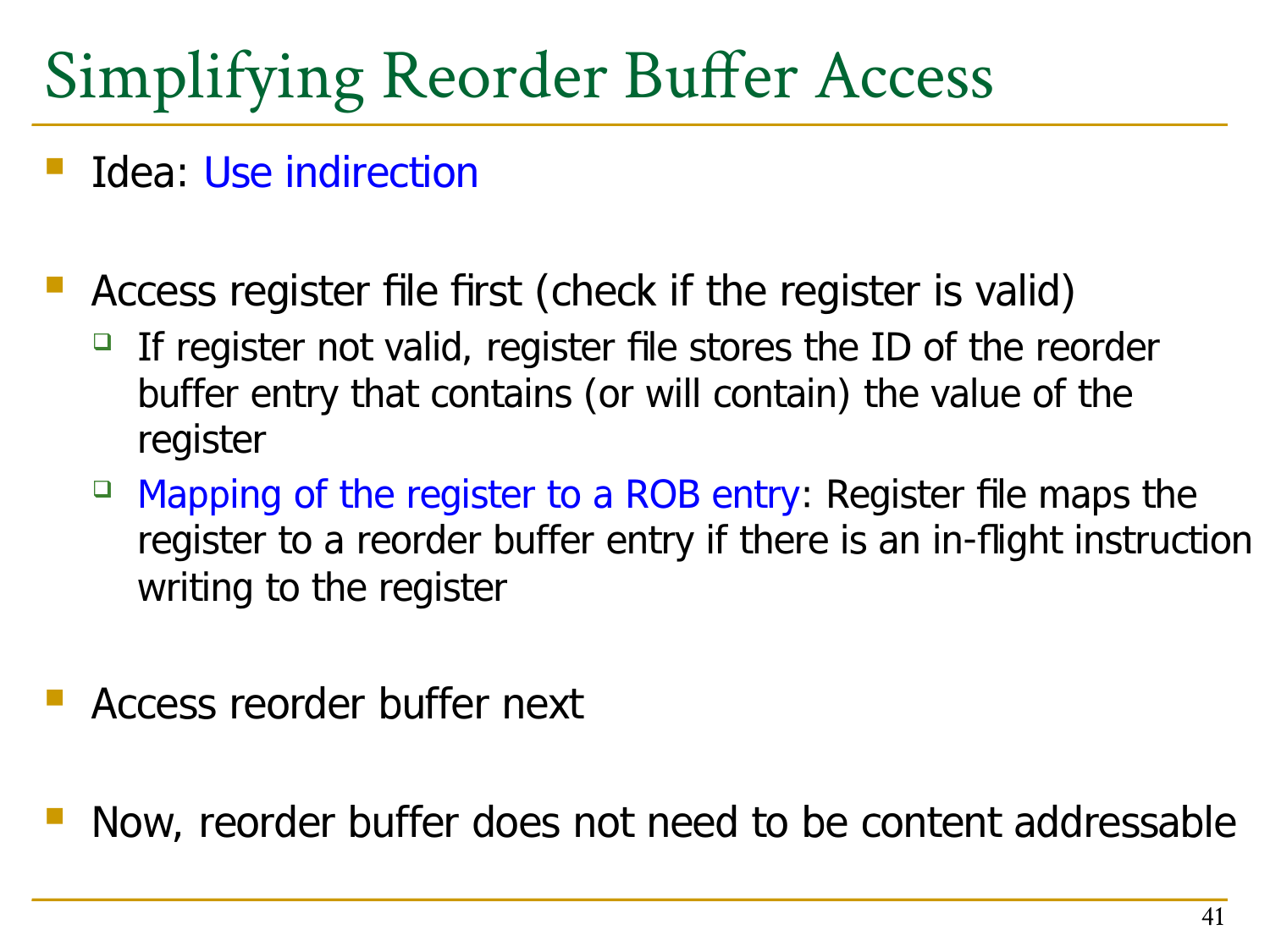

# Simplifying Reorder Buffer Access
Idea: Use indirection

Access register file first (check if the register is valid)
If register not valid, register file stores the ID of the reorder buffer entry that contains (or will contain) the value of the register
Mapping of the register to a ROB entry: Register file maps the register to a reorder buffer entry if there is an in-flight instruction writing to the register

Access reorder buffer next

Now, reorder buffer does not need to be content addressable

41